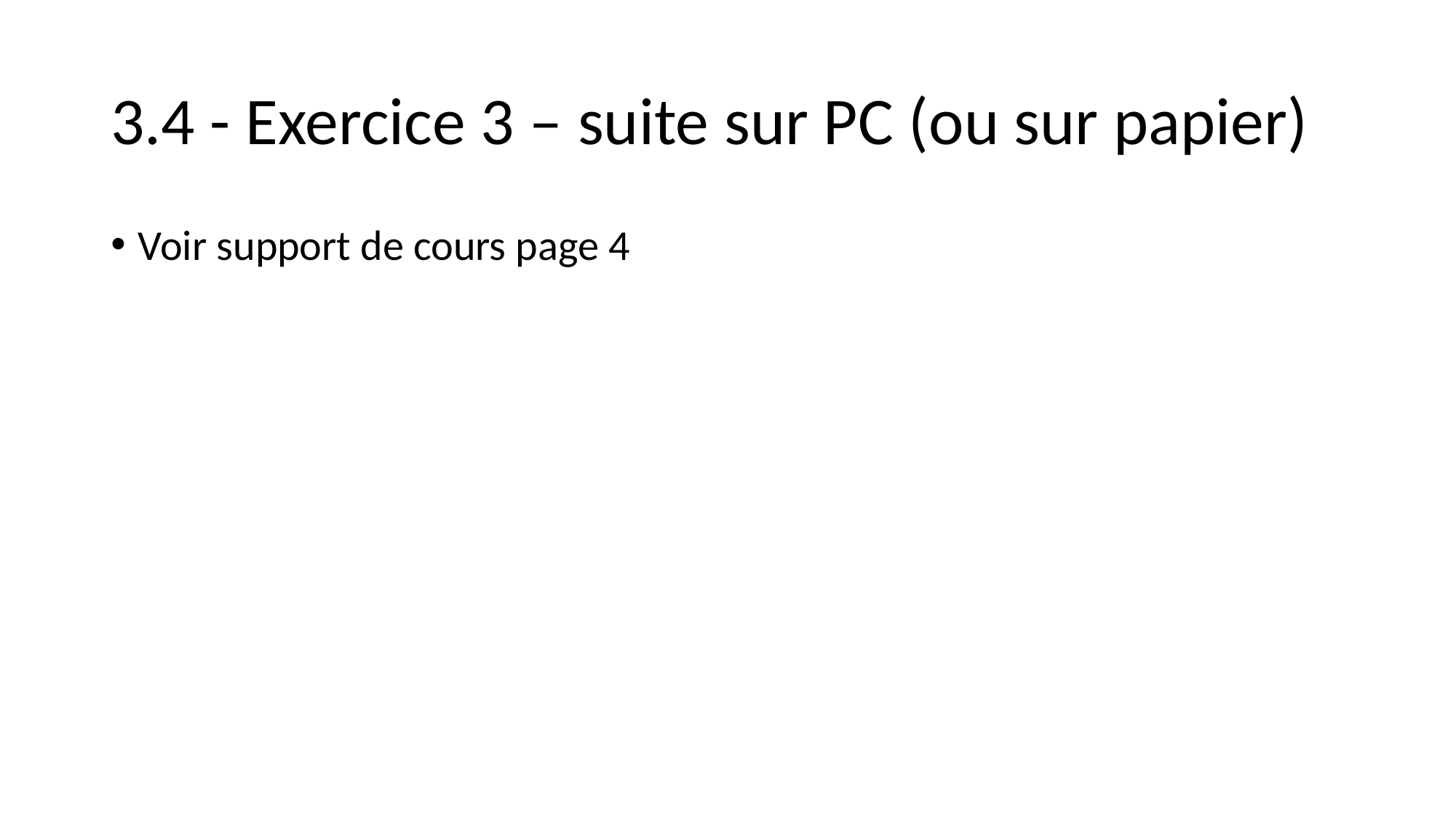

3.4 - Exercice 3 – suite sur PC (ou sur papier)
Voir support de cours page 4